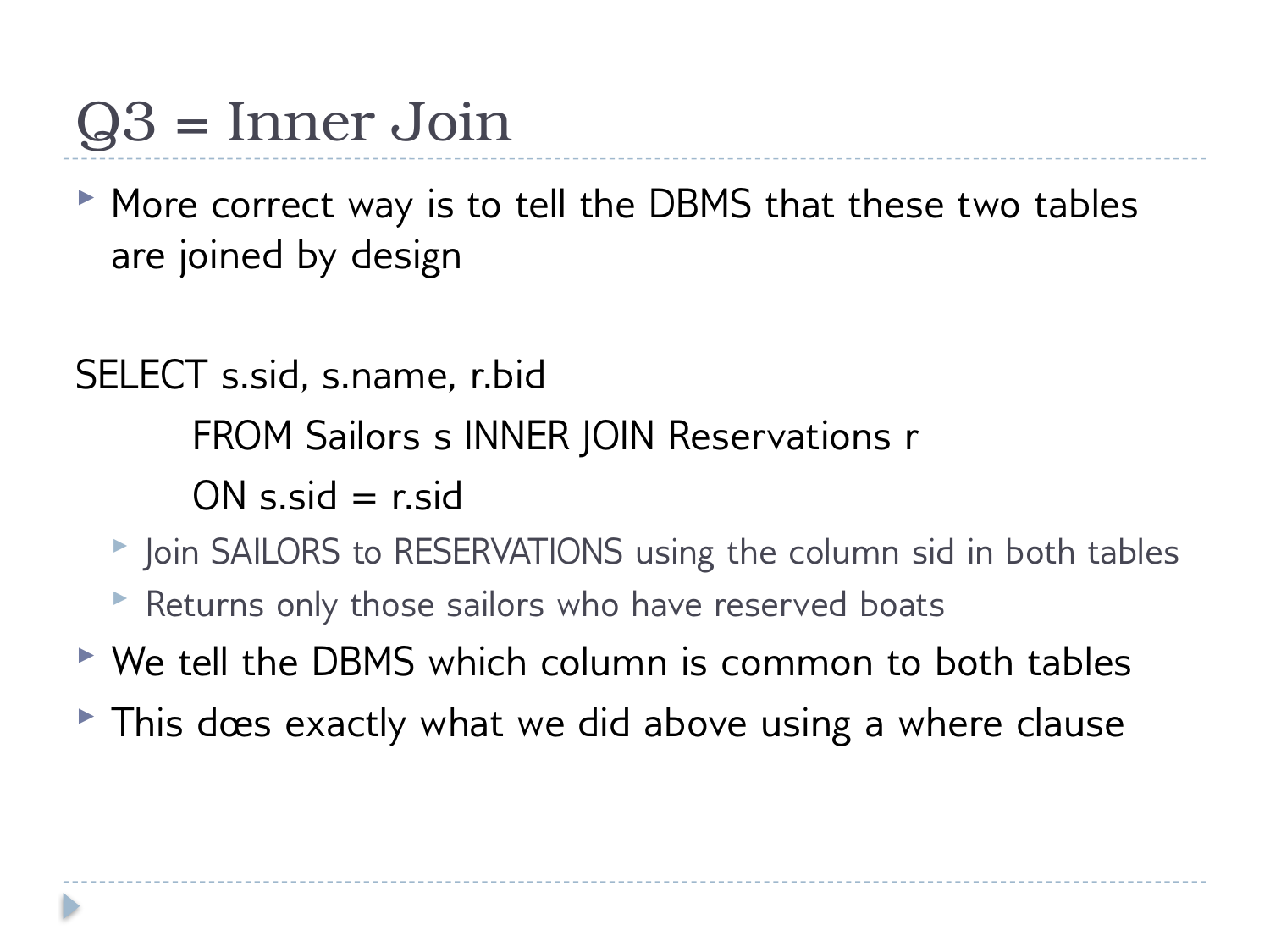

# Q3 = Inner Join
More correct way is to tell the DBMS that these two tables are joined by design

SELECT s.sid, s.name, r.bid
	FROM Sailors s INNER JOIN Reservations r
	ON s.sid = r.sid
Join SAILORS to RESERVATIONS using the column sid in both tables
Returns only those sailors who have reserved boats
We tell the DBMS which column is common to both tables
This does exactly what we did above using a where clause